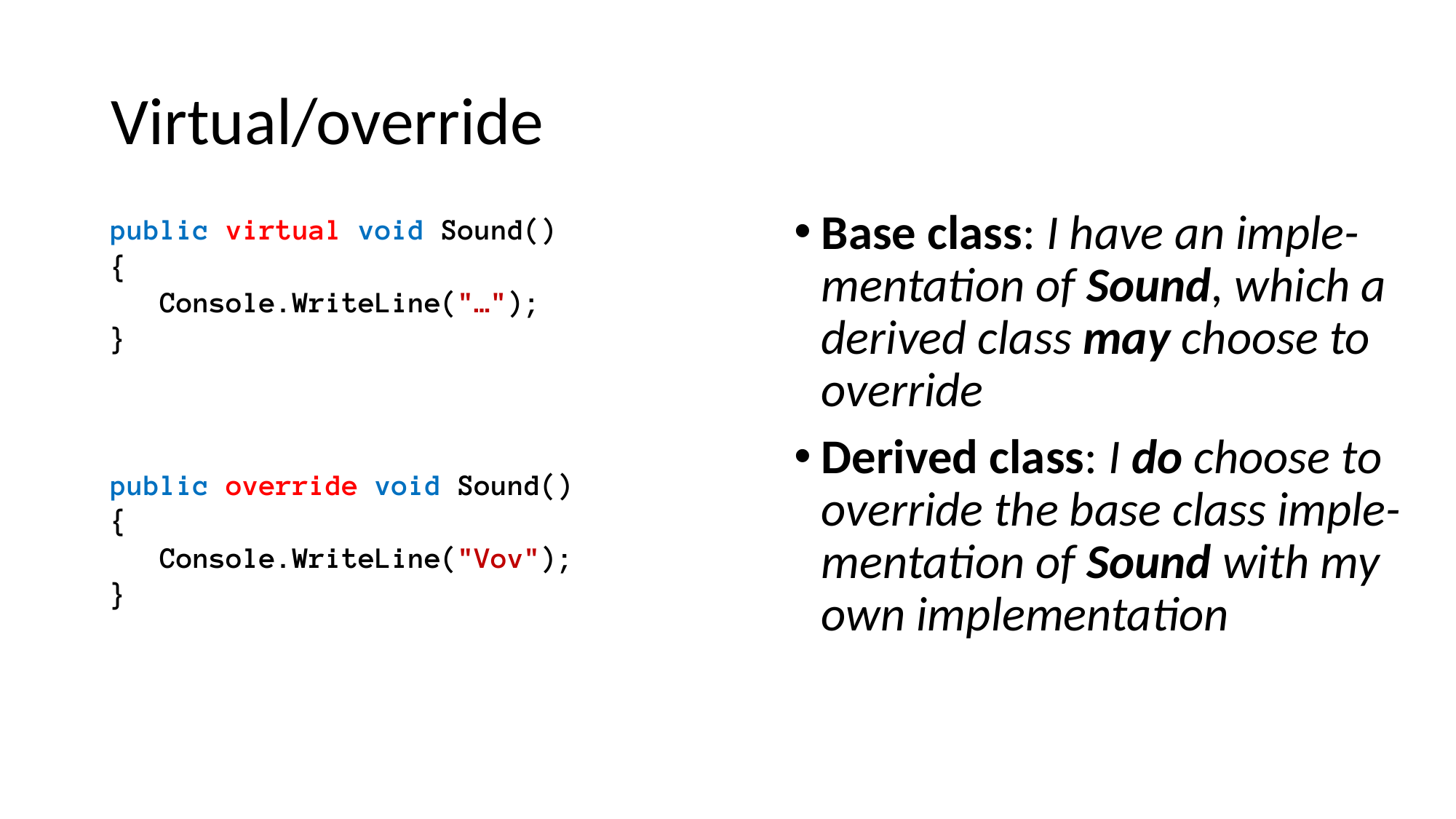

# Virtual/override
Base class: I have an imple-mentation of Sound, which a derived class may choose to override
Derived class: I do choose to override the base class imple-mentation of Sound with my own implementation
public virtual void Sound()
{
   Console.WriteLine("…");
}

public override void Sound()
{
   Console.WriteLine("Vov");
}